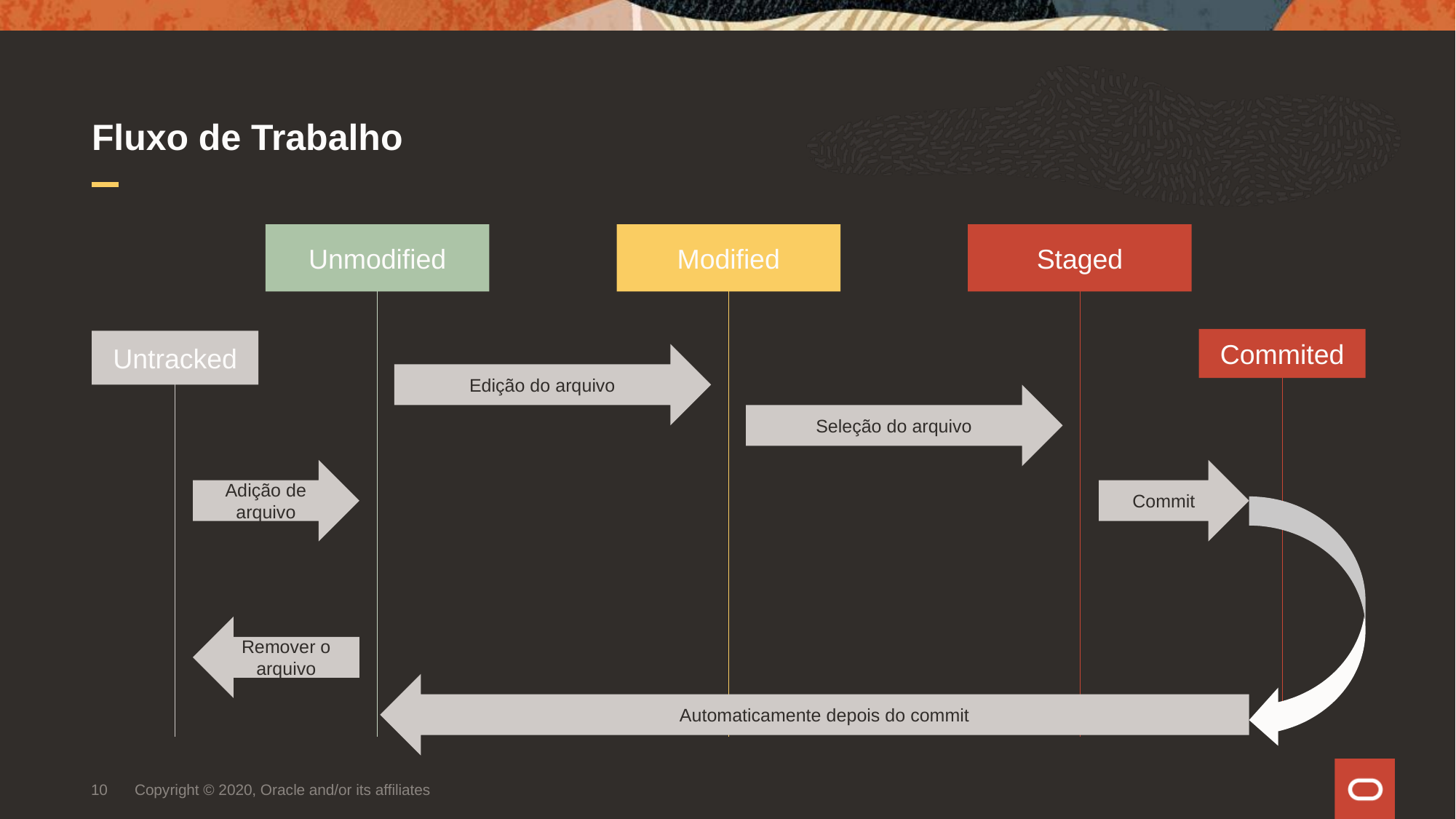

# Fluxo de Trabalho
Unmodified
Modified
Staged
Commited
Untracked
Edição do arquivo
Seleção do arquivo
Adição de arquivo
Commit

Remover o arquivo
Automaticamente depois do commit
10
Copyright © 2020, Oracle and/or its affiliates